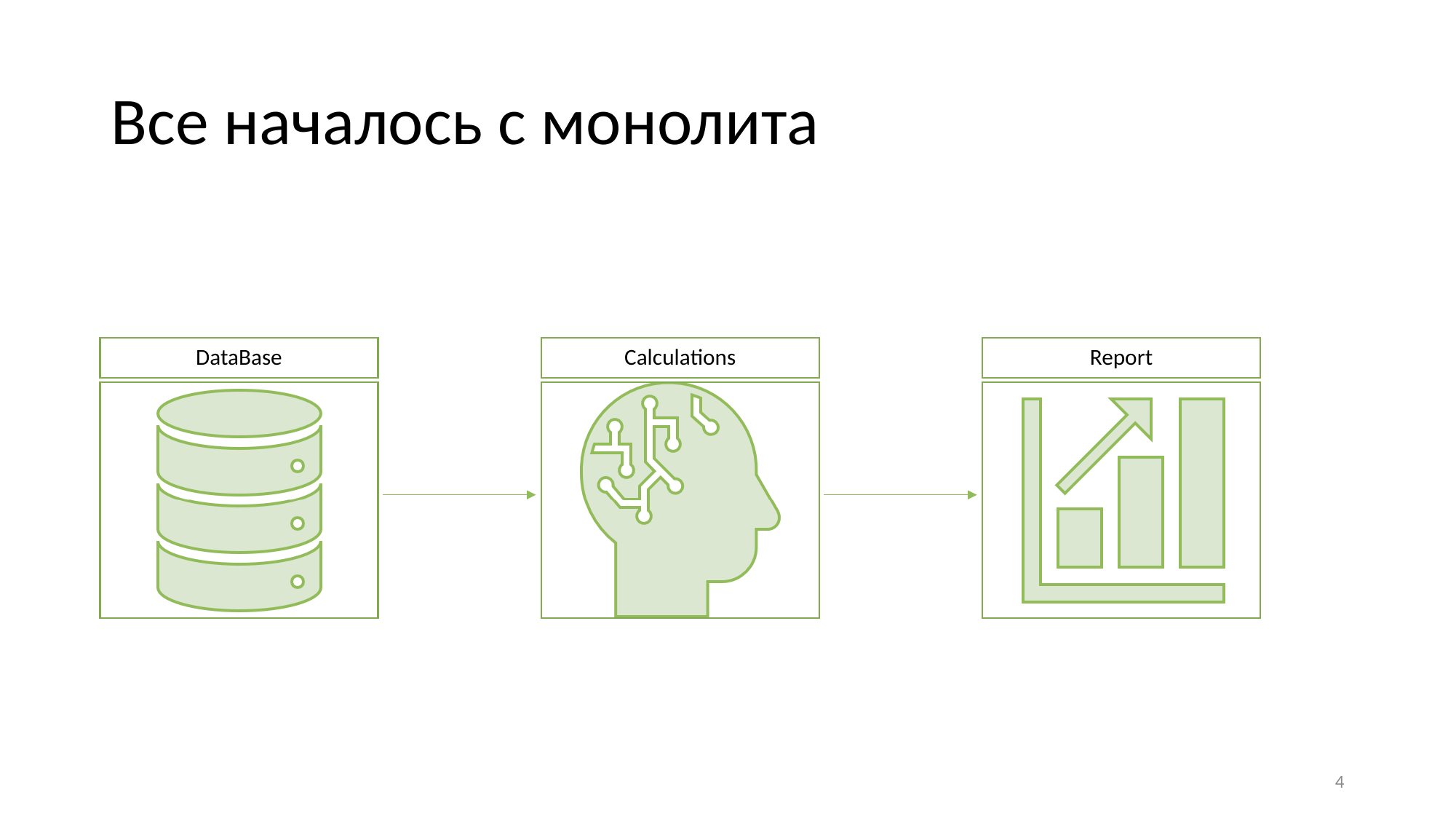

# Все началось с монолита
DataBase
Calculations
Report
4